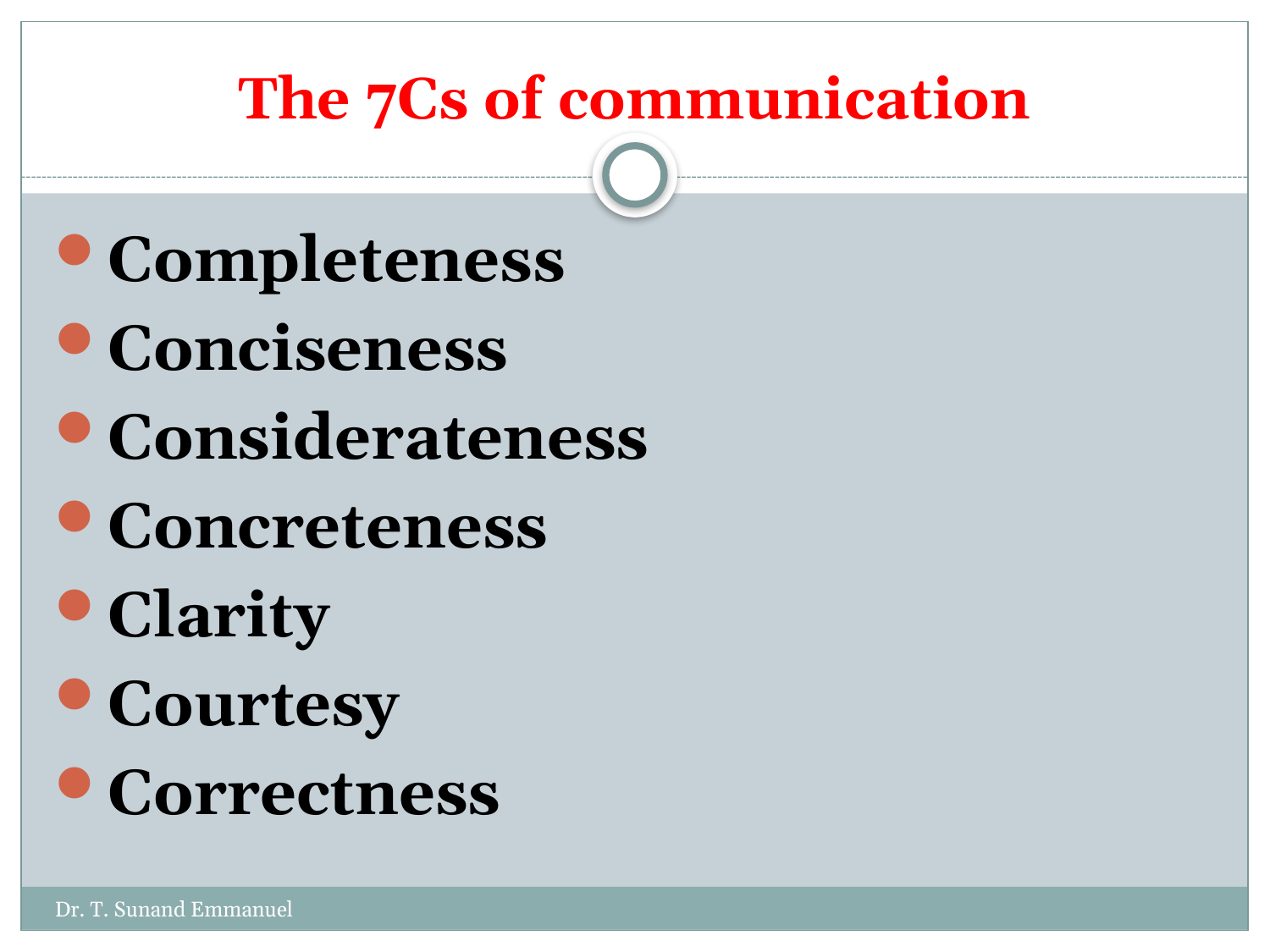

# The 7Cs of communication
Completeness
Conciseness
Considerateness
Concreteness
Clarity
Courtesy
Correctness

Dr. T. Sunand Emmanuel